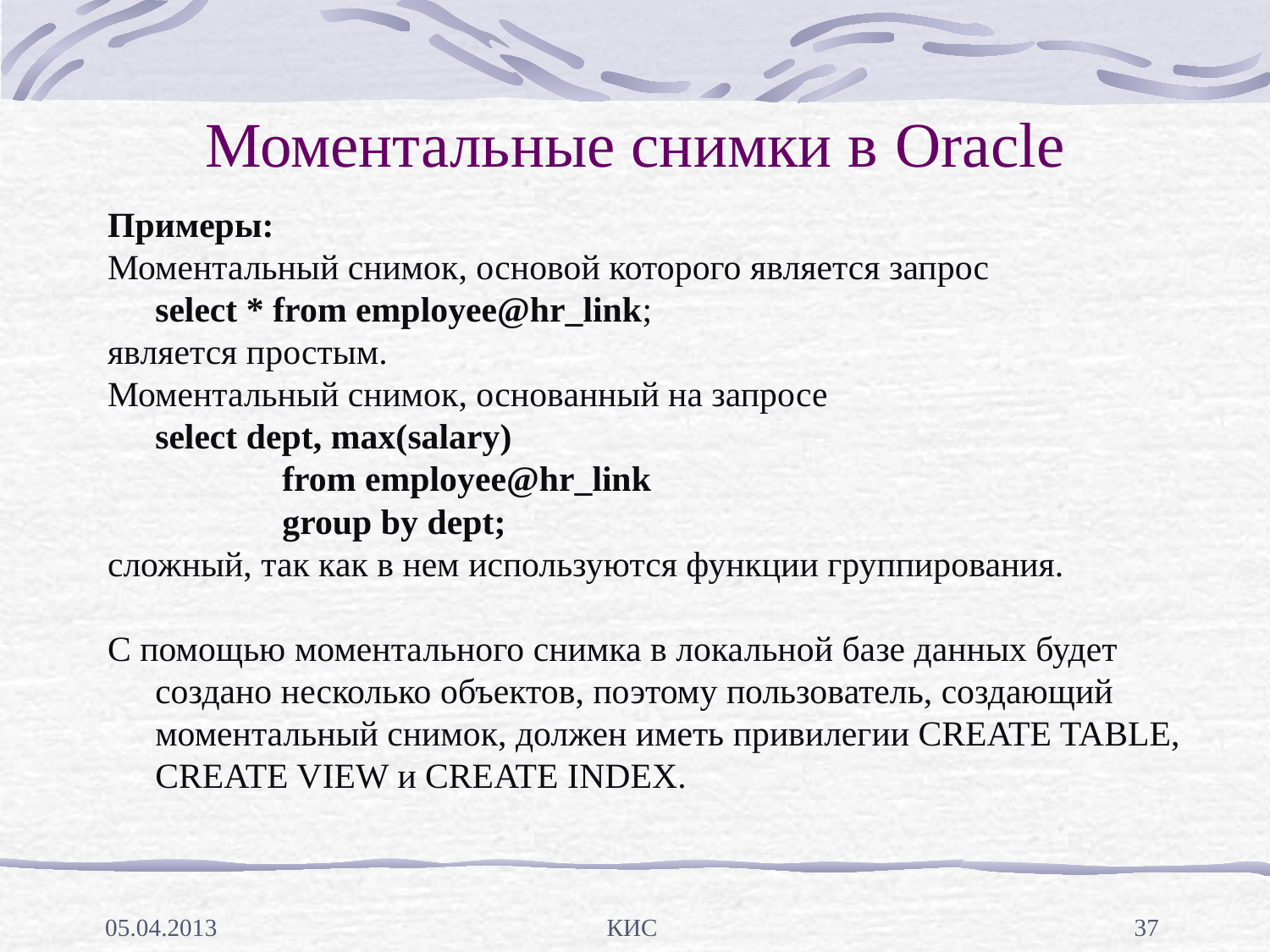

# Моментальные снимки в Oracle
Примеры:
Моментальный снимок, основой которого является запрос
	select * from employee@hr_link;
является простым.
Моментальный снимок, основанный на запросе
	select dept, max(salary)
		from employee@hr_link
		group by dept;
сложный, так как в нем используются функции группирования.

С помощью моментального снимка в локальной базе данных будет создано несколько объектов, поэтому пользователь, создающий моментальный снимок, должен иметь привилегии CREATE TABLE, CREATE VIEW и CREATE INDEX.
05.04.2013
КИС
37